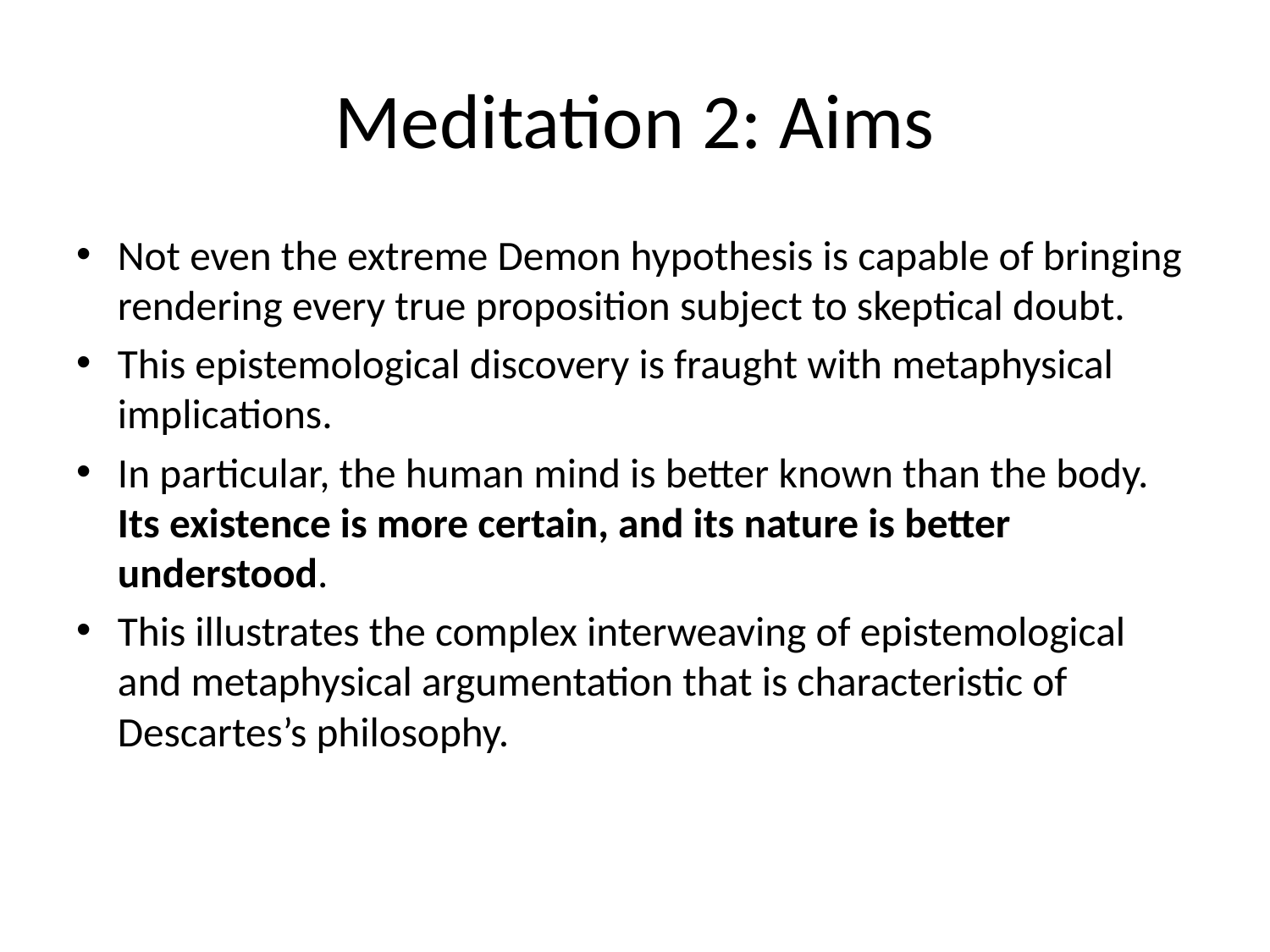

# Meditation 2: Aims
Not even the extreme Demon hypothesis is capable of bringing rendering every true proposition subject to skeptical doubt.
This epistemological discovery is fraught with metaphysical implications.
In particular, the human mind is better known than the body. Its existence is more certain, and its nature is better understood.
This illustrates the complex interweaving of epistemological and metaphysical argumentation that is characteristic of Descartes’s philosophy.